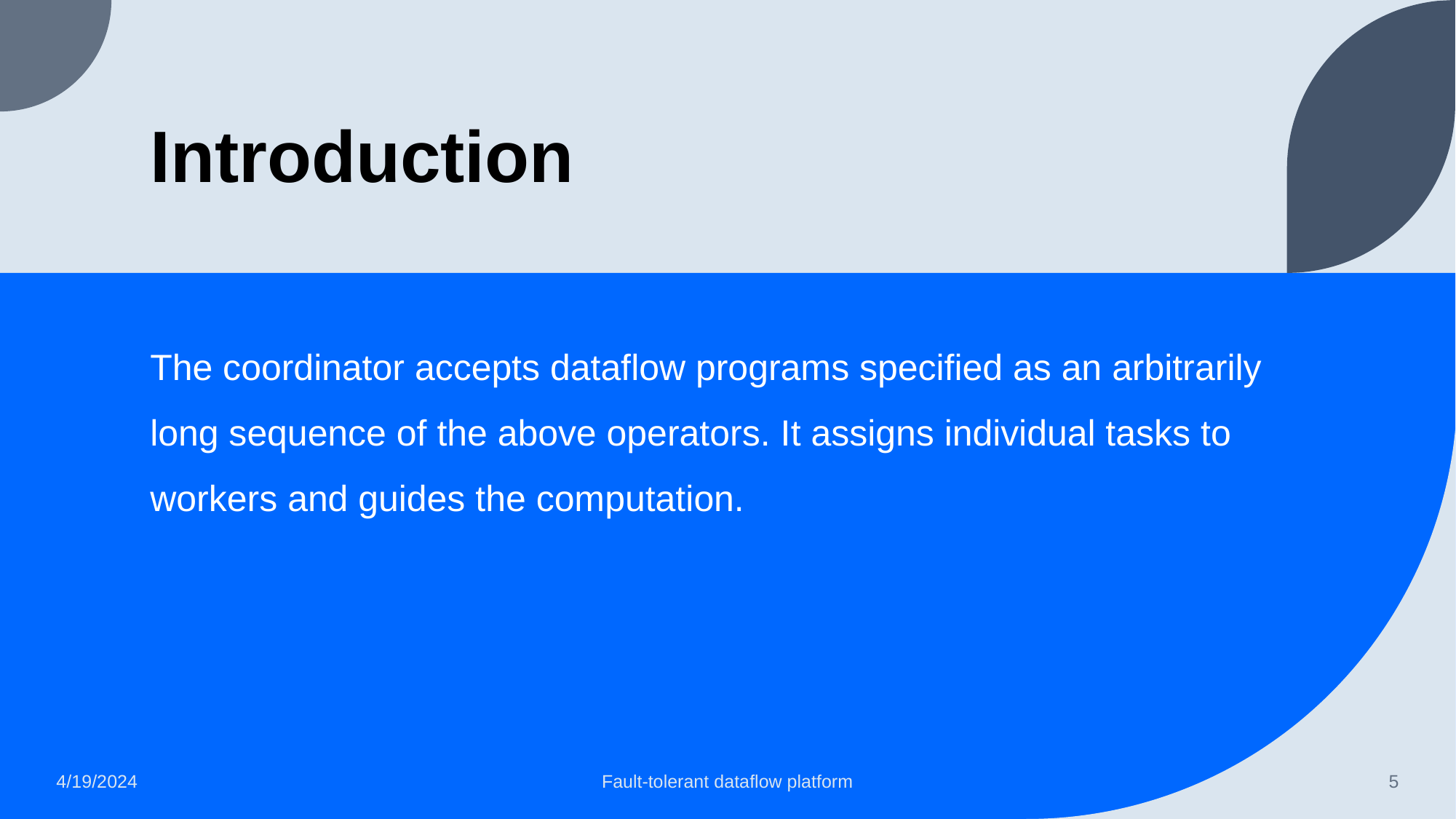

# Introduction
The coordinator accepts dataflow programs specified as an arbitrarily long sequence of the above operators. It assigns individual tasks to workers and guides the computation.
4/19/2024
Fault-tolerant dataflow platform
5